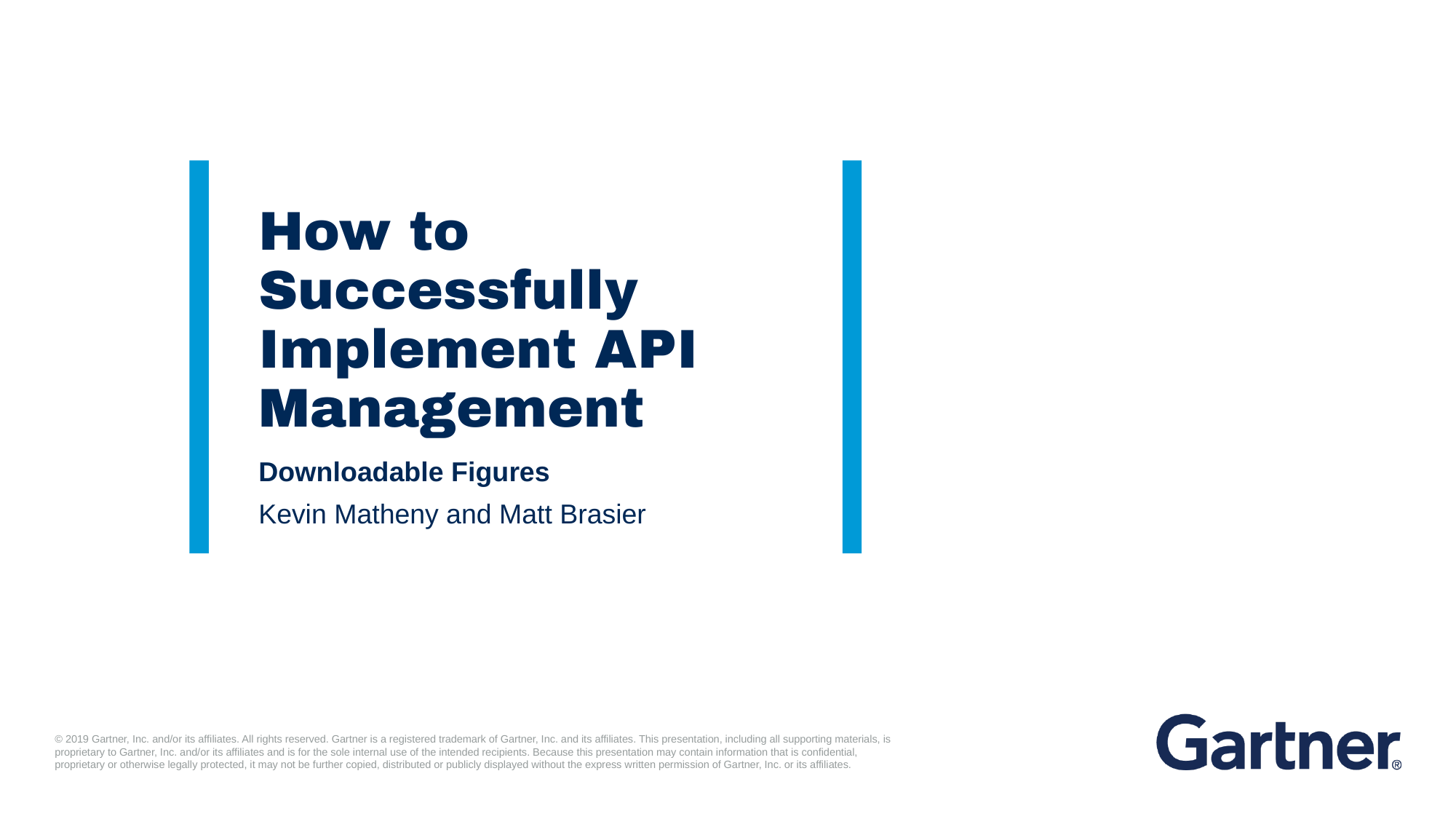

# How to Successfully Implement API Management
Downloadable Figures
Kevin Matheny and Matt Brasier